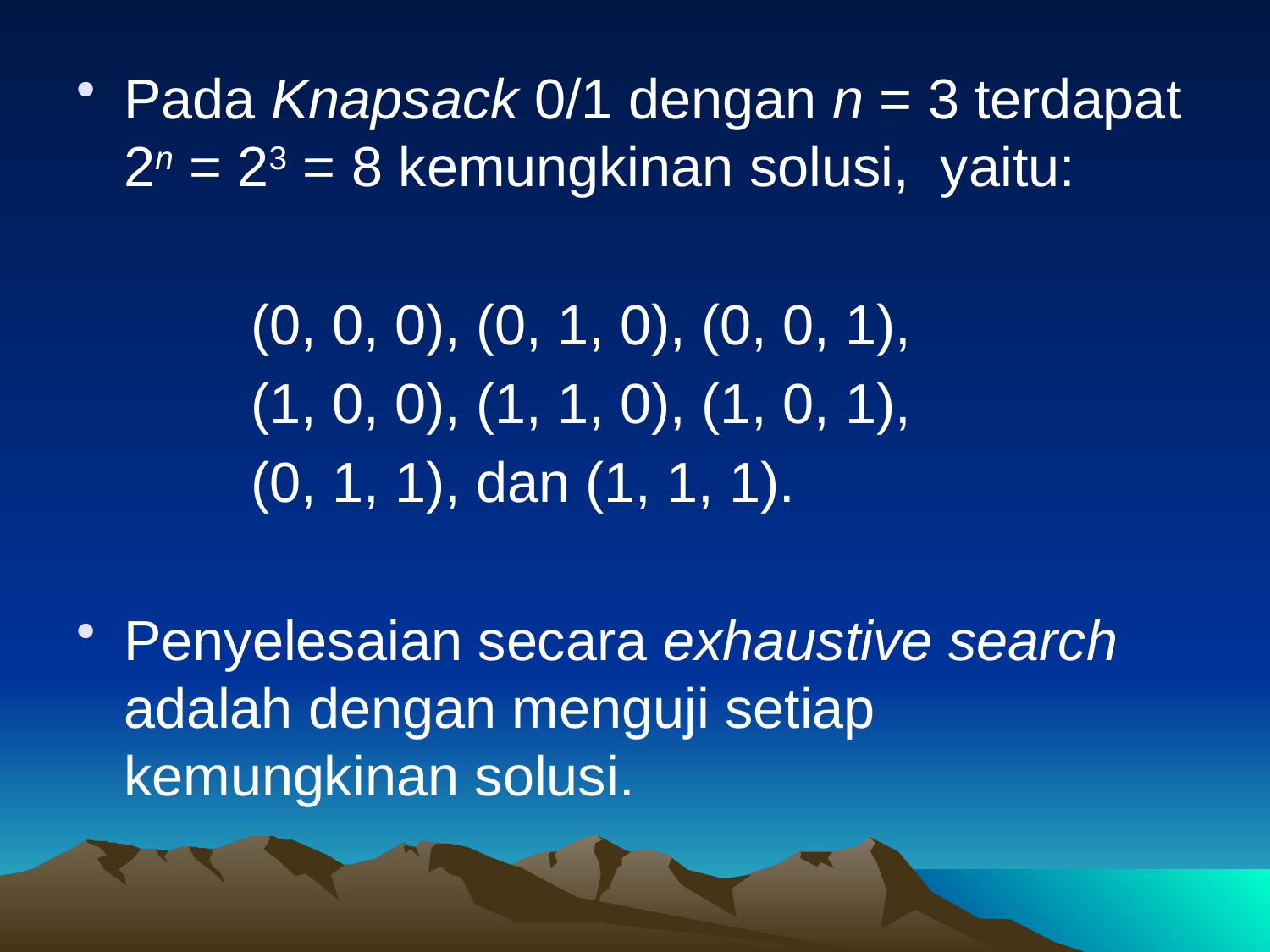

Pada Knapsack 0/1 dengan n = 3 terdapat 2n = 23 = 8 kemungkinan solusi,  yaitu:

  	 	(0, 0, 0), (0, 1, 0), (0, 0, 1),
		(1, 0, 0), (1, 1, 0), (1, 0, 1),
		(0, 1, 1), dan (1, 1, 1).

Penyelesaian secara exhaustive search adalah dengan menguji setiap kemungkinan solusi.